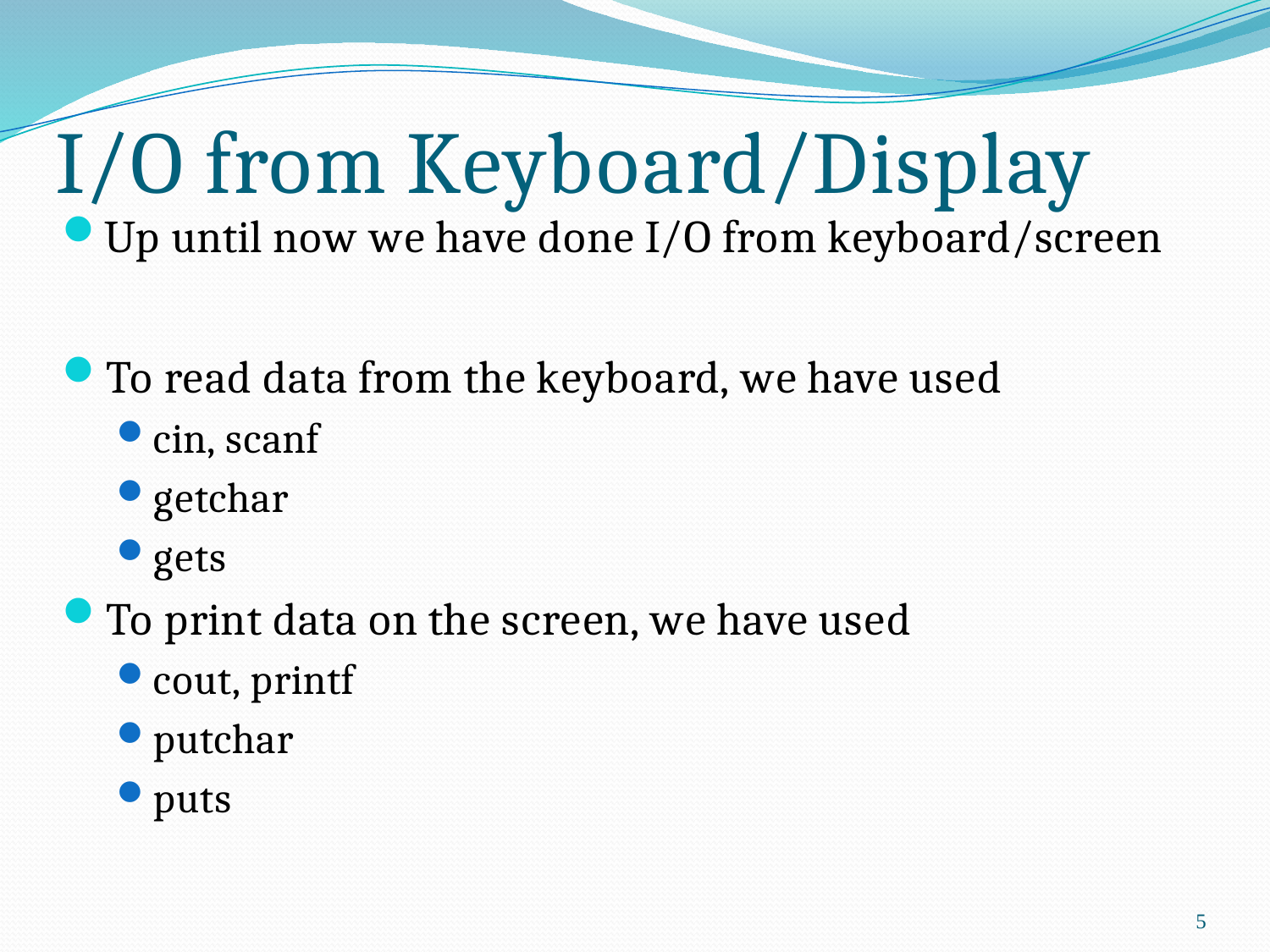

# I/O from Keyboard/Display
Up until now we have done I/O from keyboard/screen

To read data from the keyboard, we have used
cin, scanf
getchar
gets
To print data on the screen, we have used
cout, printf
putchar
puts

5